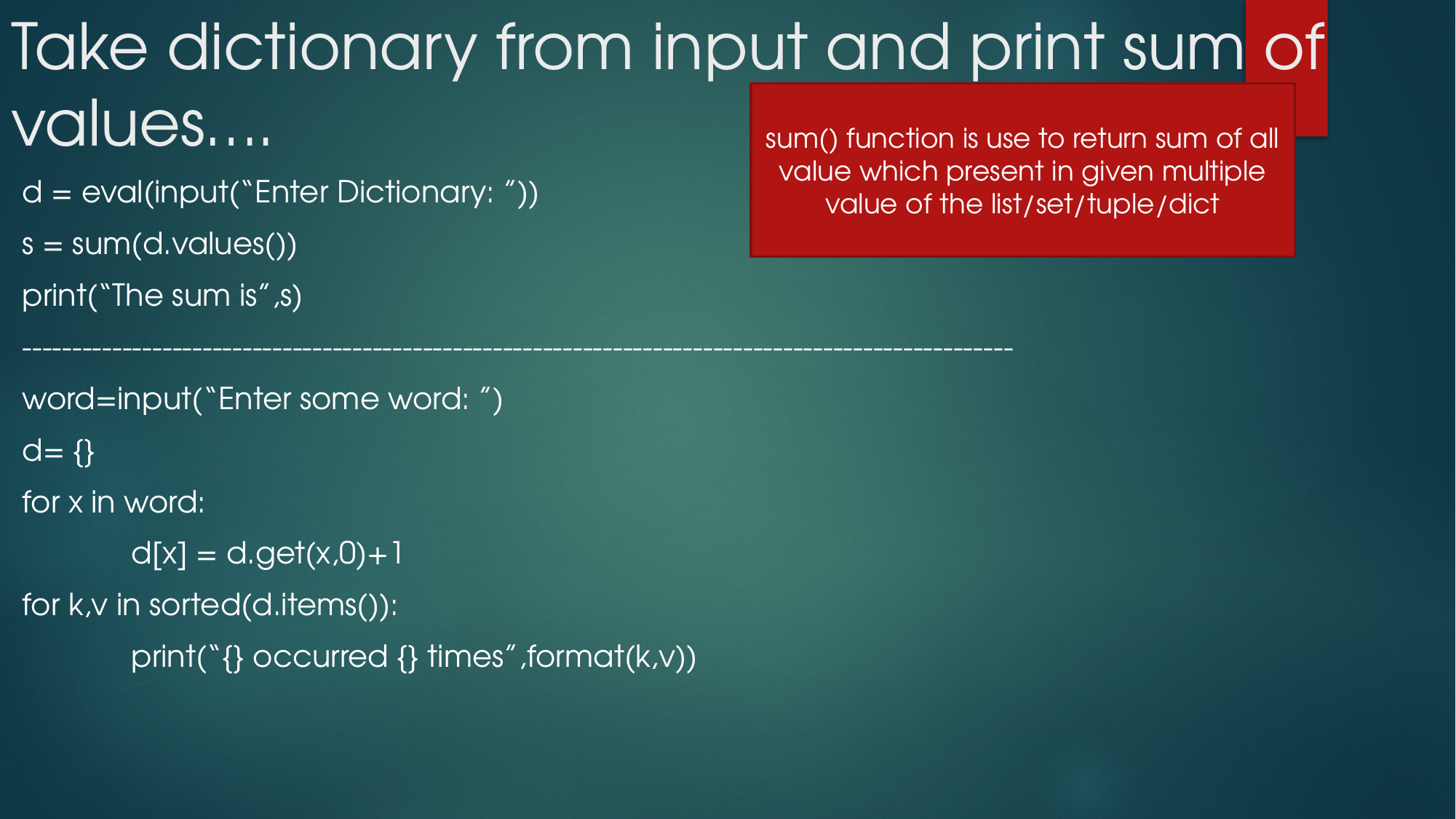

# Take dictionary from input and print sum of values….
sum() function is use to return sum of all value which present in given multiple value of the list/set/tuple/dict
d = eval(input(“Enter Dictionary: ”))
s = sum(d.values())
print(“The sum is”,s)
---------------------------------------------------------------------------------------------------
word=input(“Enter some word: ”)
d= {}
for x in word:
	d[x] = d.get(x,0)+1
for k,v in sorted(d.items()):
	print(“{} occurred {} times”,format(k,v))